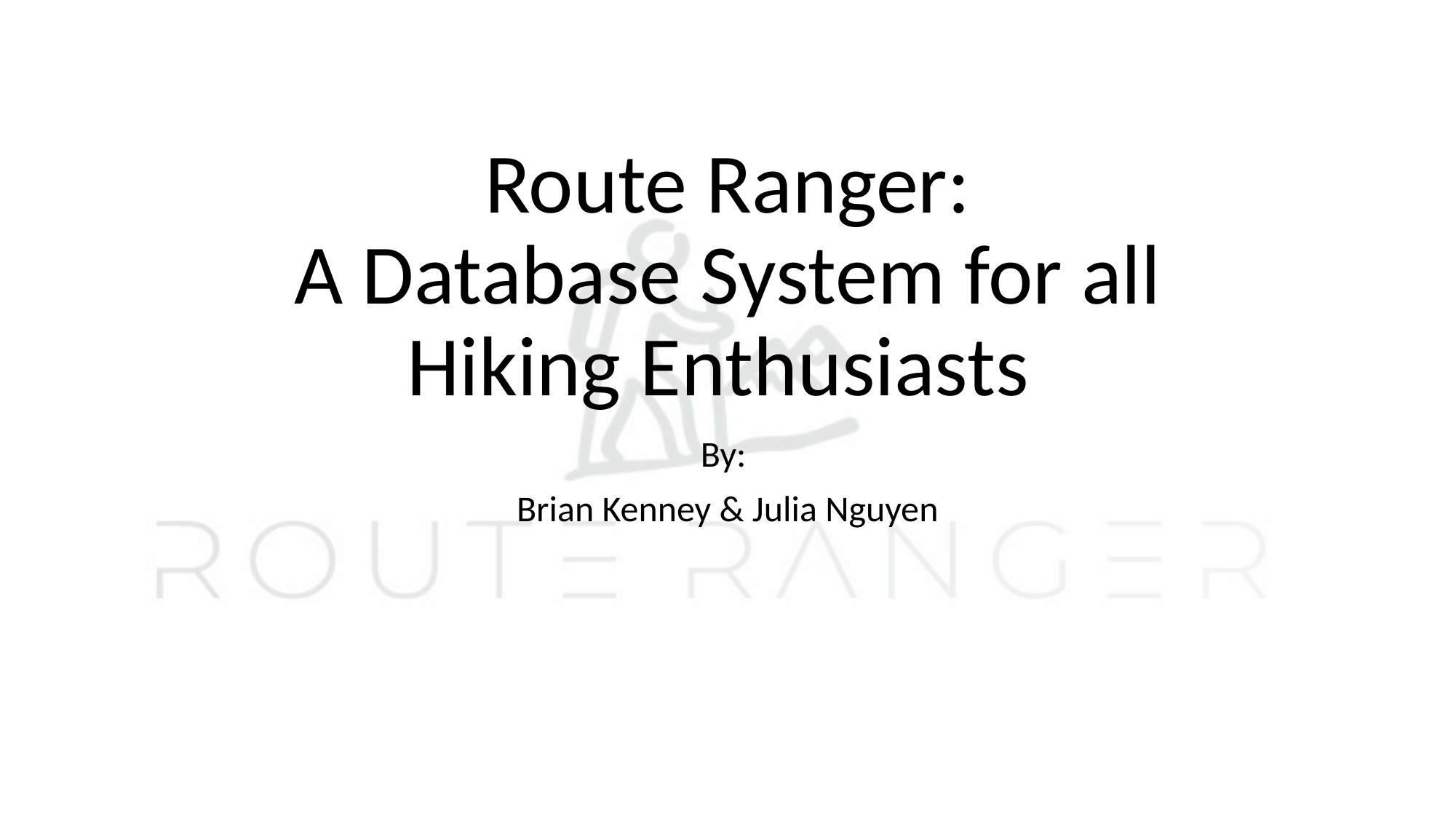

# Route Ranger: A Database System for all Hiking Enthusiasts
By:
Brian Kenney & Julia Nguyen